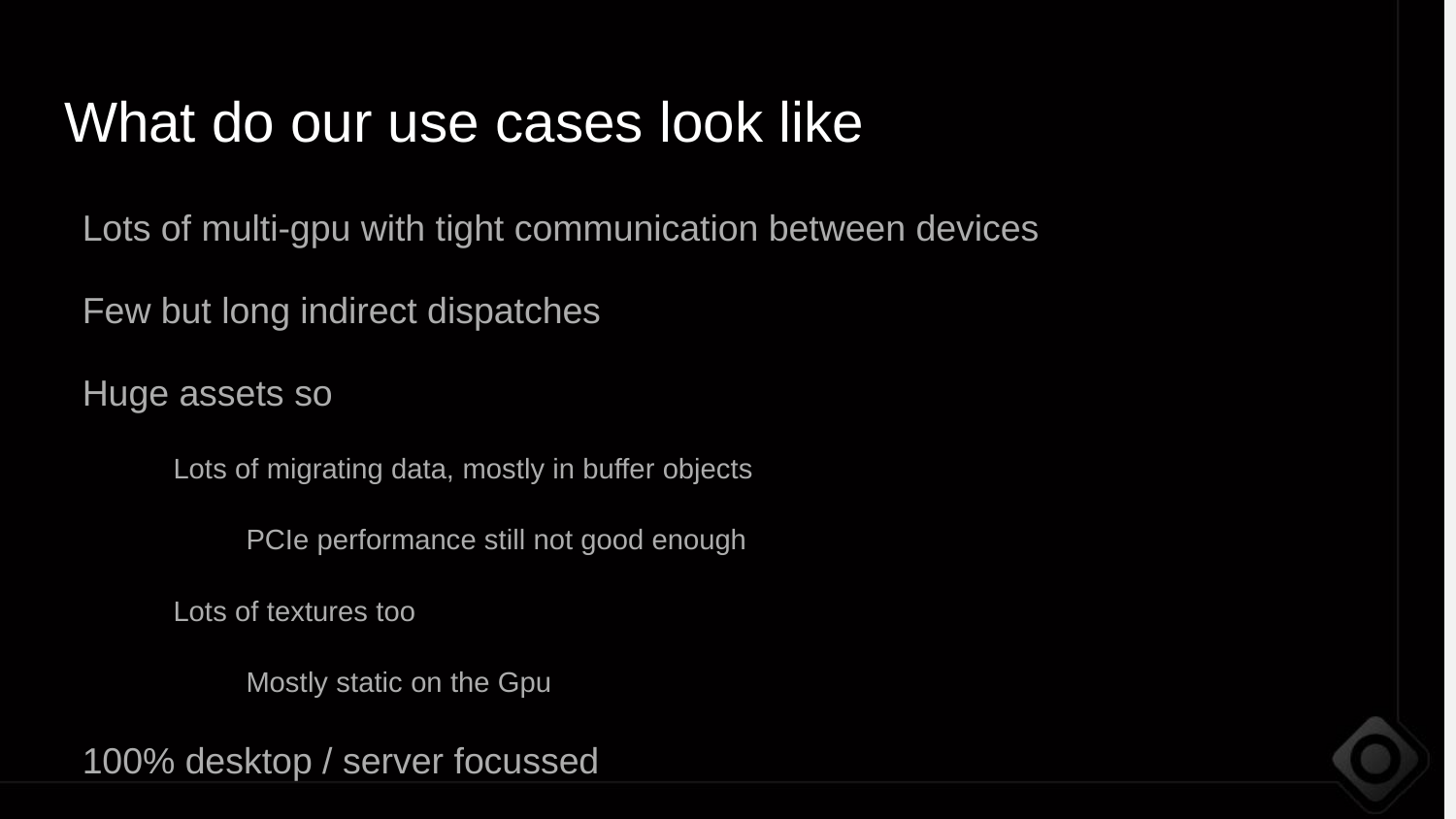

What do our use cases look like
Lots of multi-gpu with tight communication between devices
Few but long indirect dispatches
Huge assets so
Lots of migrating data, mostly in buffer objects
PCIe performance still not good enough
Lots of textures too
Mostly static on the Gpu
100% desktop / server focussed
Not using graphics pipe at all
Do use swapchains & presents but that’s it
Write directly to swapchain from compute (except on Intel, where we can’t)